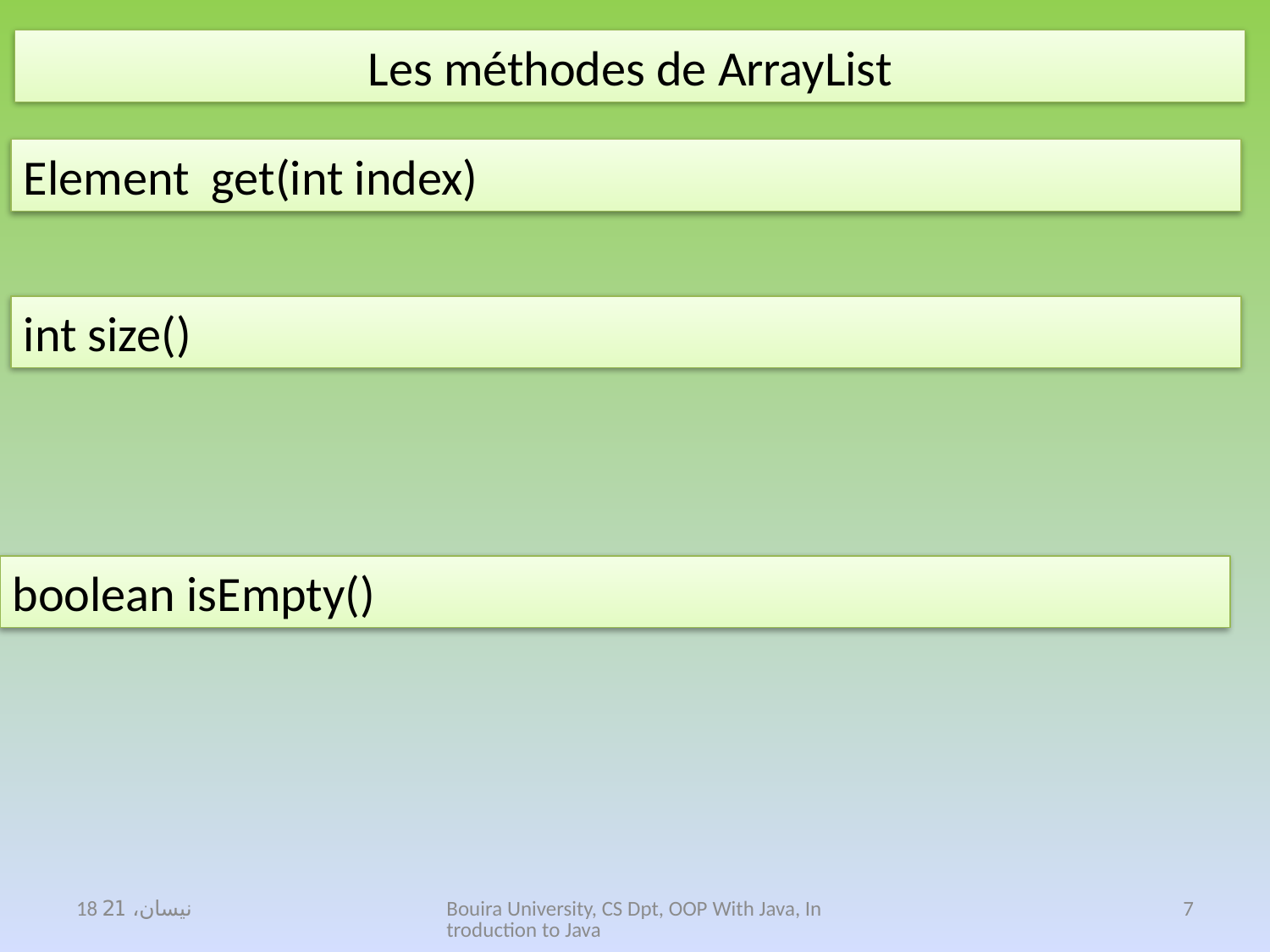

Les méthodes de ArrayList
Element  get(int index)
int size()
boolean isEmpty()
18 نيسان، 21
Bouira University, CS Dpt, OOP With Java, Introduction to Java
7